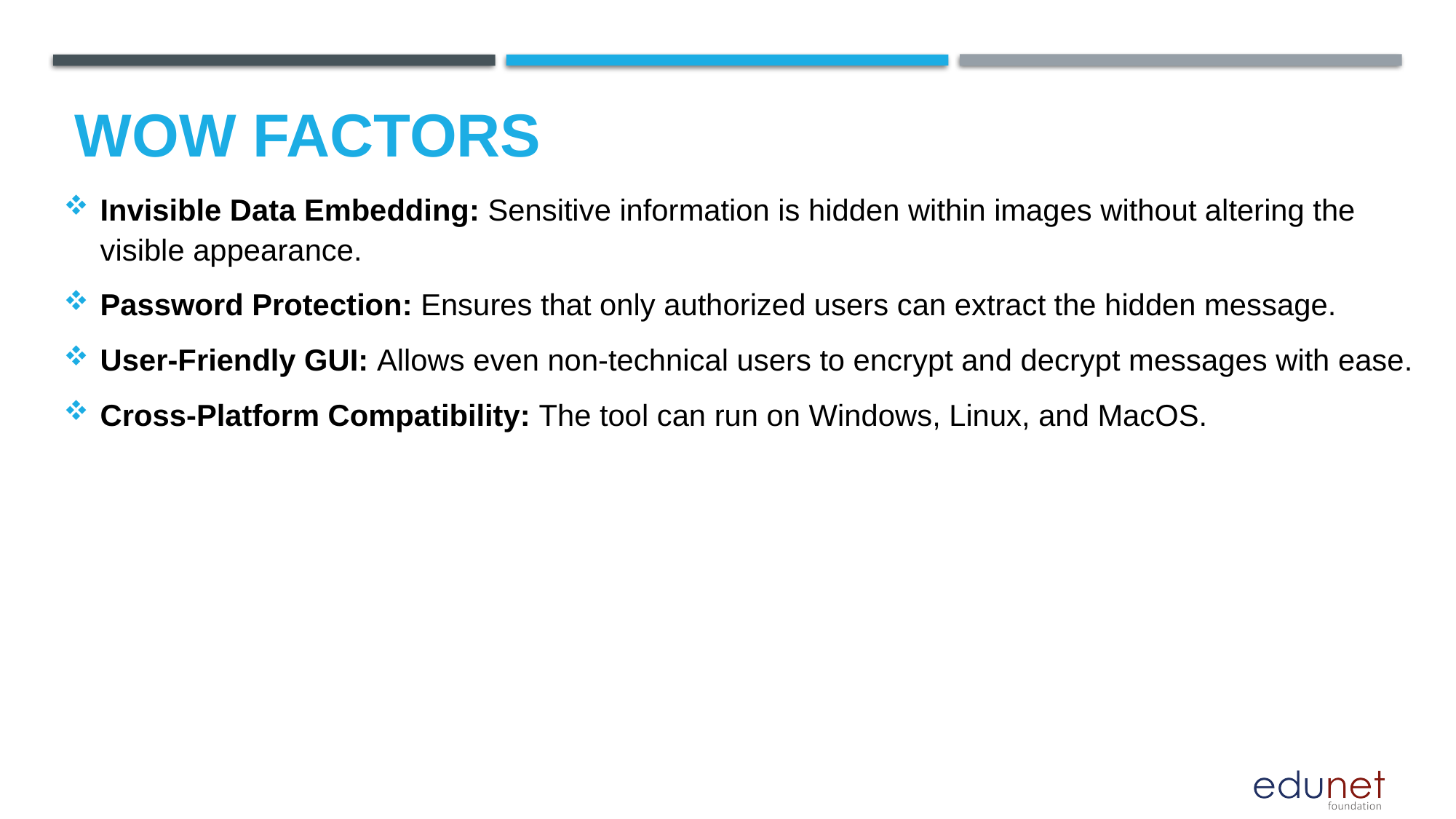

Wow factors
Invisible Data Embedding: Sensitive information is hidden within images without altering the visible appearance.
Password Protection: Ensures that only authorized users can extract the hidden message.
User-Friendly GUI: Allows even non-technical users to encrypt and decrypt messages with ease.
Cross-Platform Compatibility: The tool can run on Windows, Linux, and MacOS.